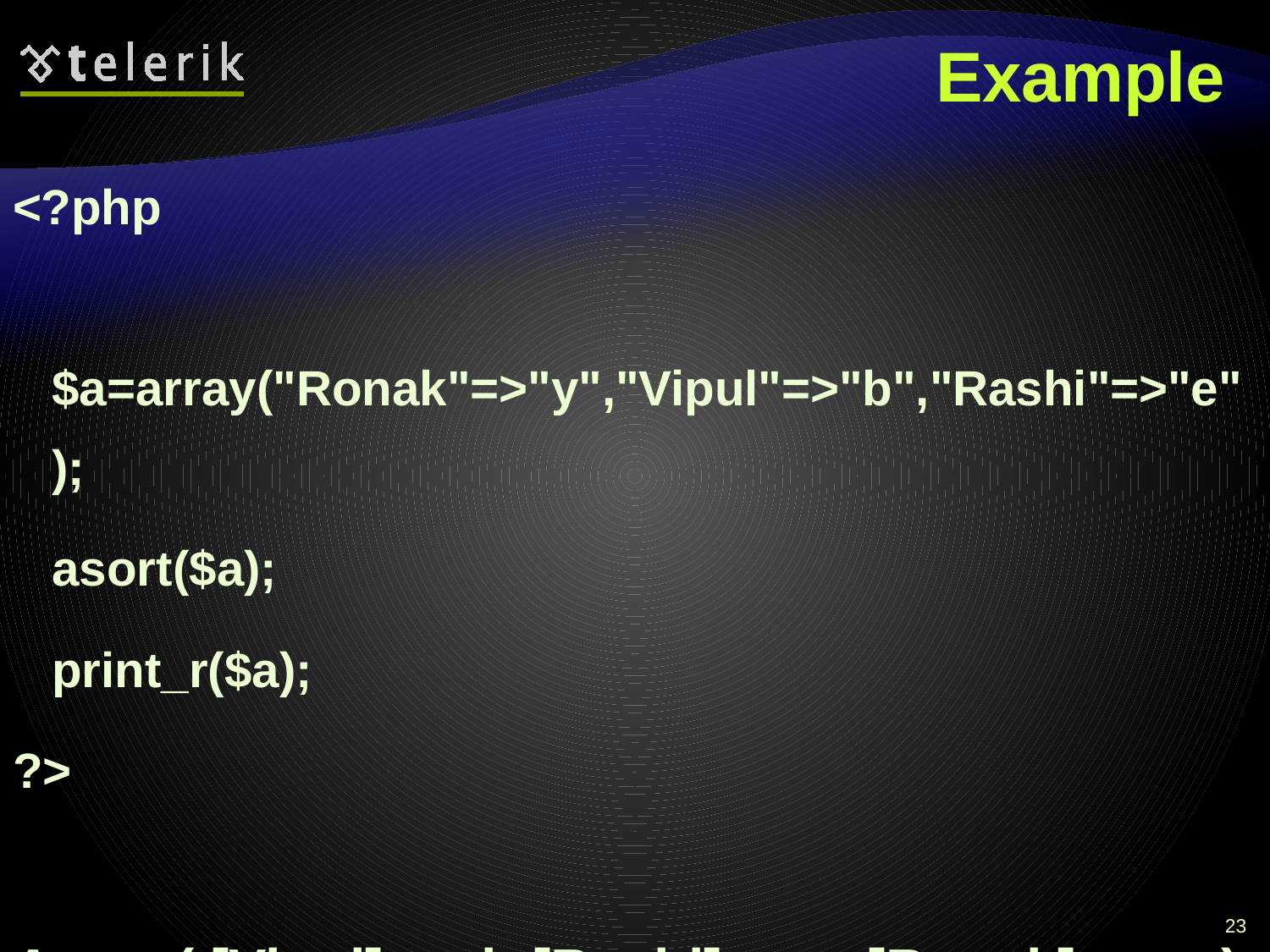

# Example
<?php
	$a=array("Ronak"=>"y","Vipul"=>"b","Rashi"=>"e");
	asort($a);
	print_r($a);
?>

Array ( [Vipul] => b [Rashi] => e [Ronak] => y )
23